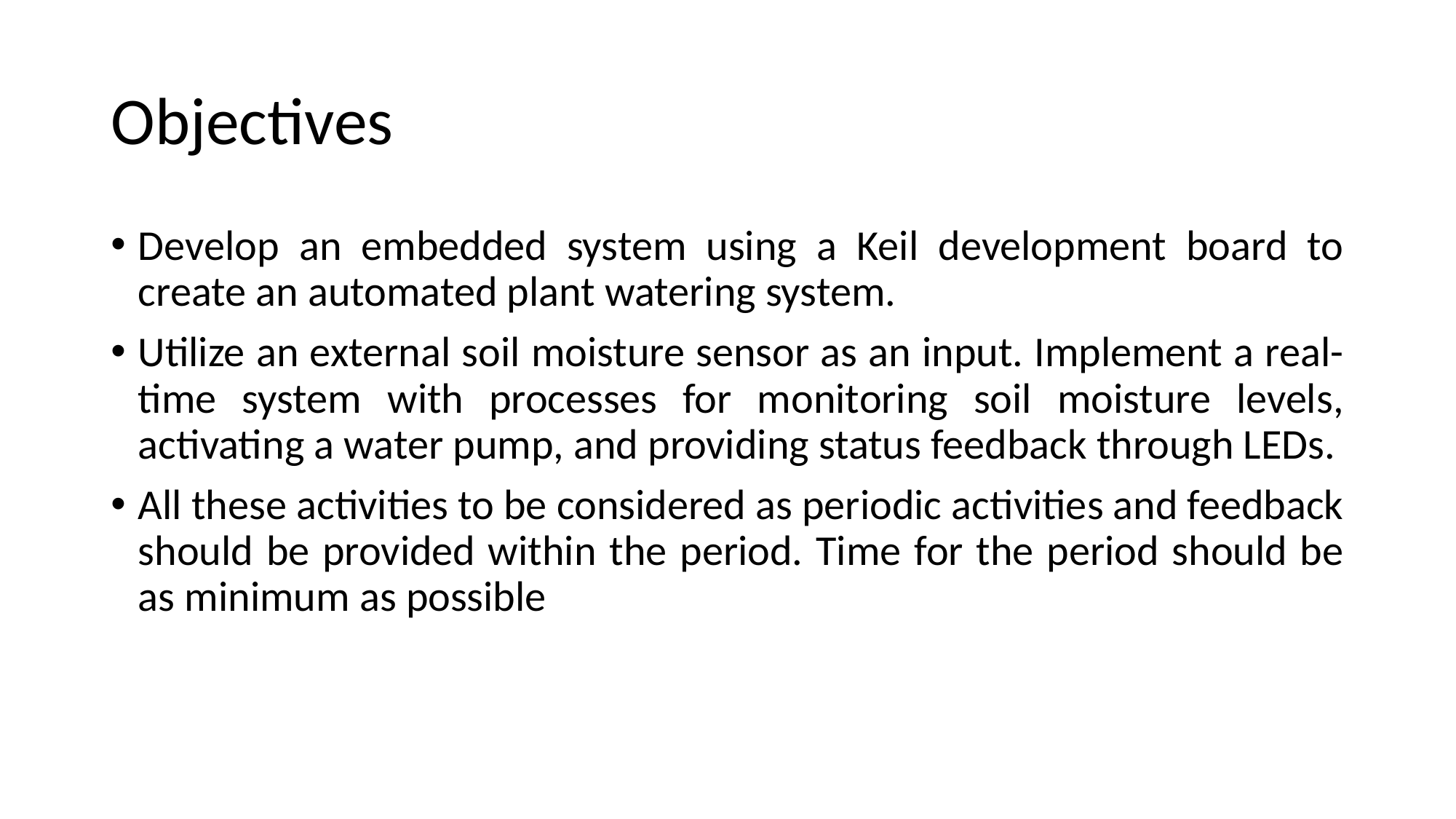

# Objectives
Develop an embedded system using a Keil development board to create an automated plant watering system.
Utilize an external soil moisture sensor as an input. Implement a real-time system with processes for monitoring soil moisture levels, activating a water pump, and providing status feedback through LEDs.
All these activities to be considered as periodic activities and feedback should be provided within the period. Time for the period should be as minimum as possible